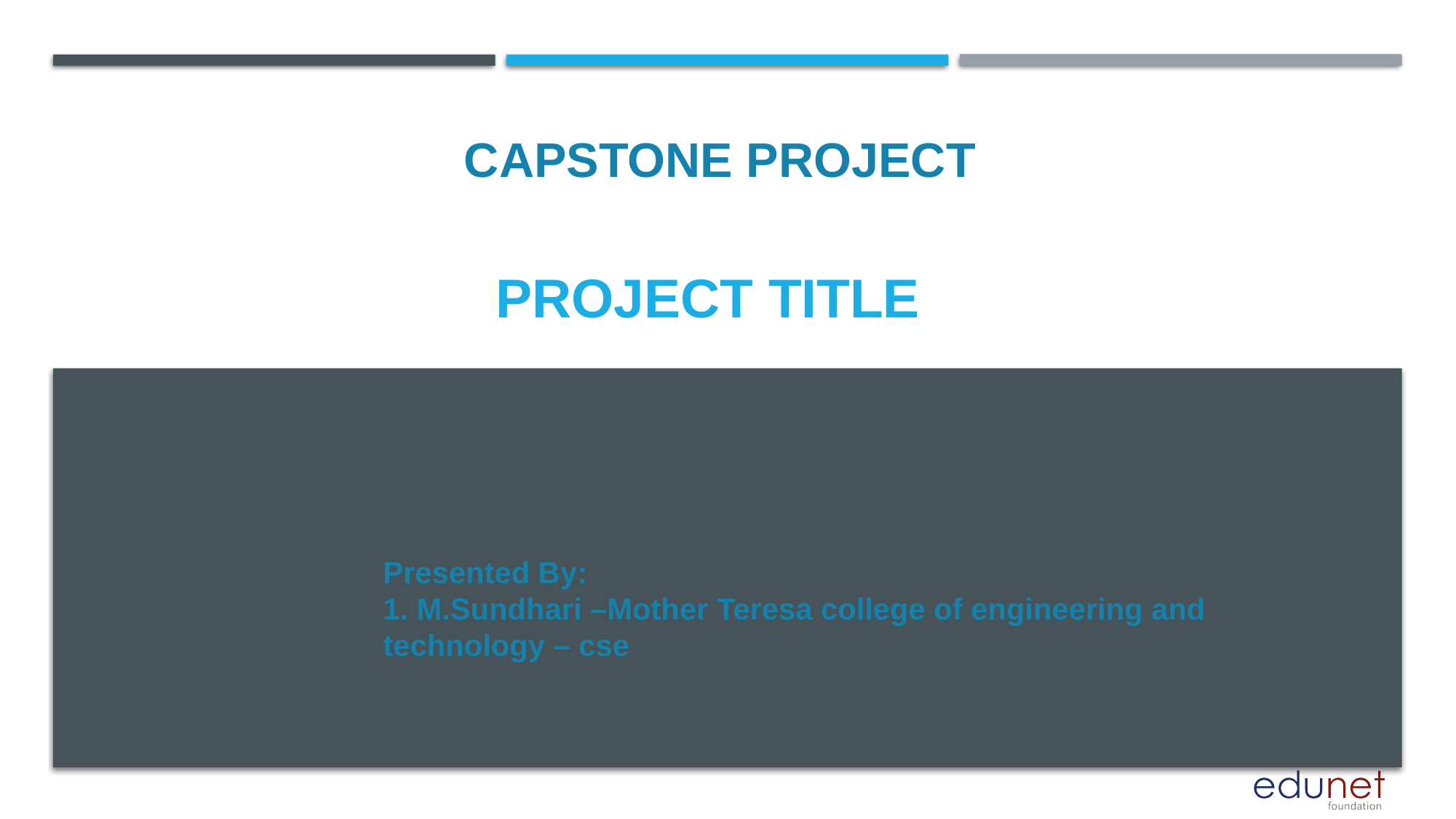

CAPSTONE PROJECT
# PROJECT TITLE
Presented By:
1. M.Sundhari –Mother Teresa college of engineering and technology – cse